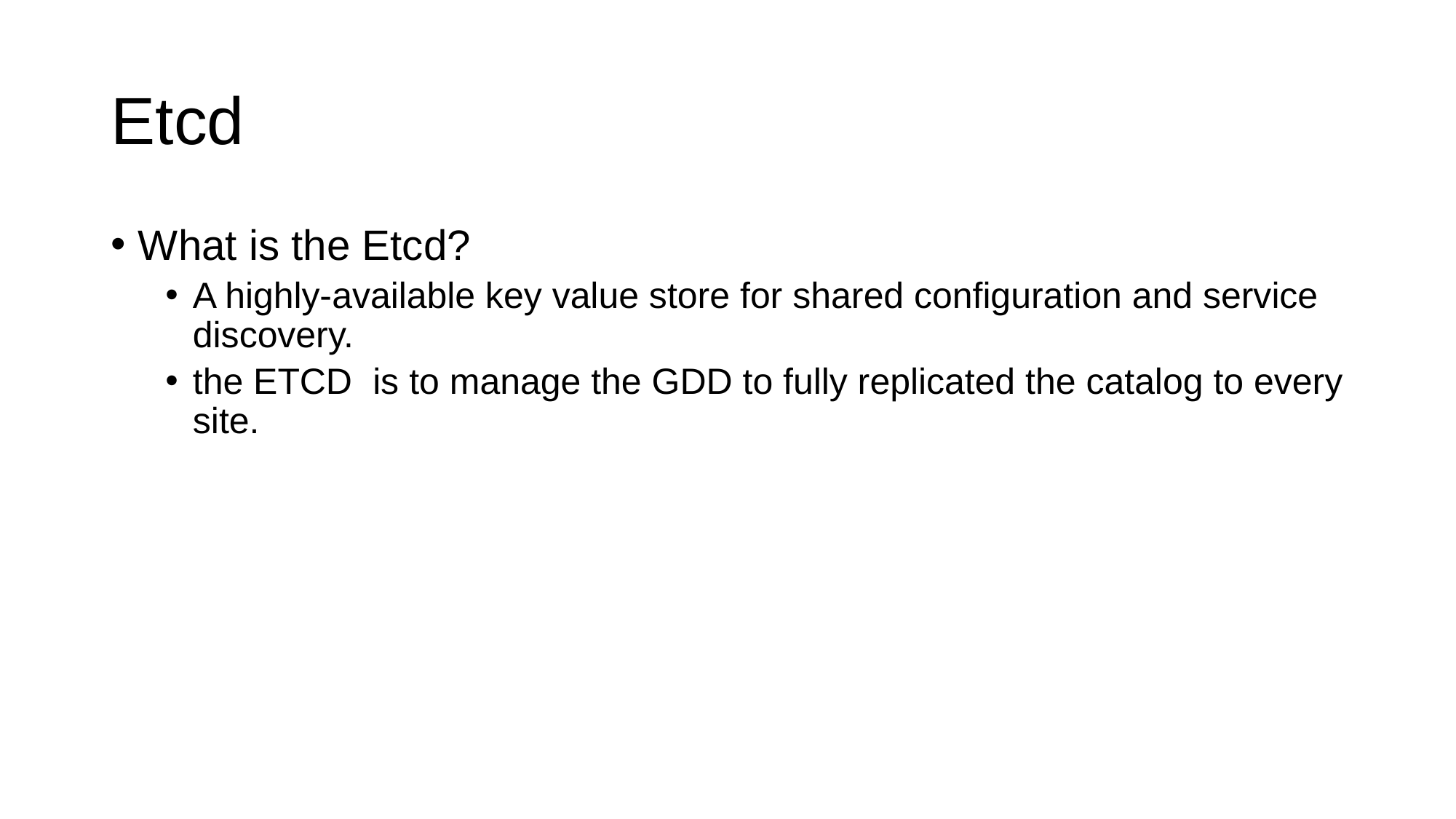

# Etcd
What is the Etcd?
A highly-available key value store for shared configuration and service discovery.
the ETCD  is to manage the GDD to fully replicated the catalog to every site.